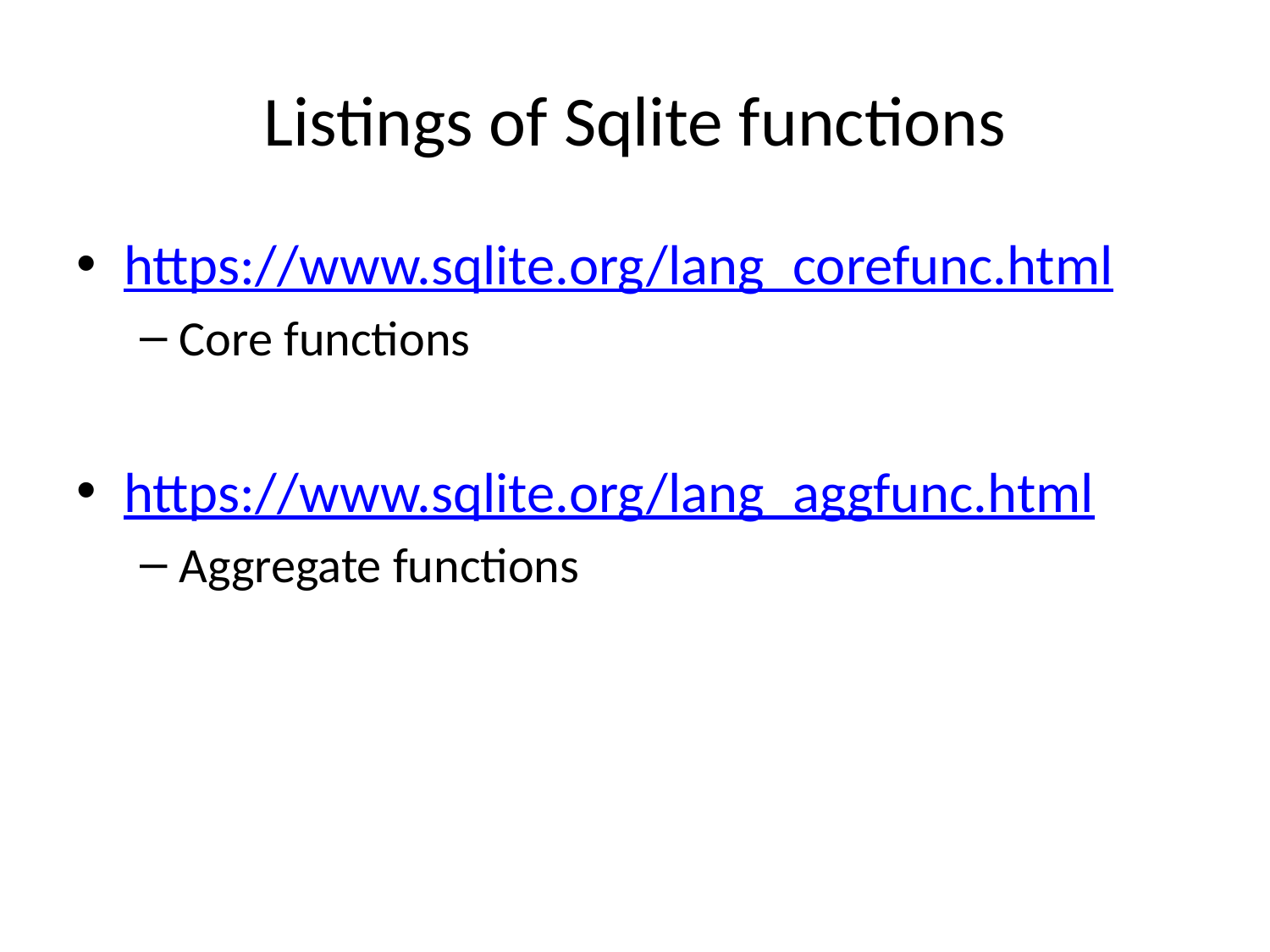

# Listings of Sqlite functions
https://www.sqlite.org/lang_corefunc.html
Core functions

https://www.sqlite.org/lang_aggfunc.html
Aggregate functions